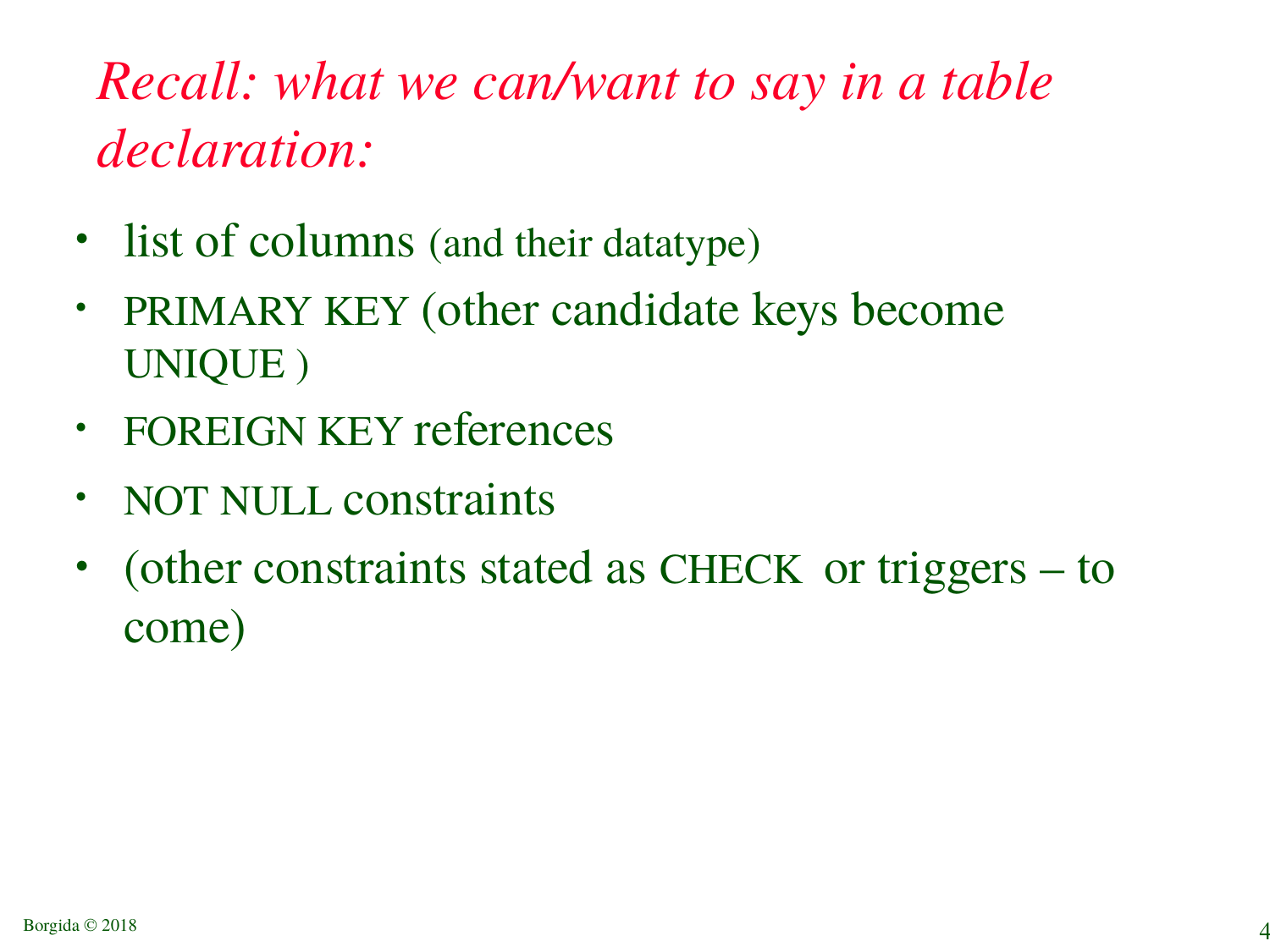

# Recall: what we can/want to say in a table declaration:
list of columns (and their datatype)
PRIMARY KEY (other candidate keys become UNIQUE )
FOREIGN KEY references
NOT NULL constraints
(other constraints stated as CHECK  or triggers – to come)